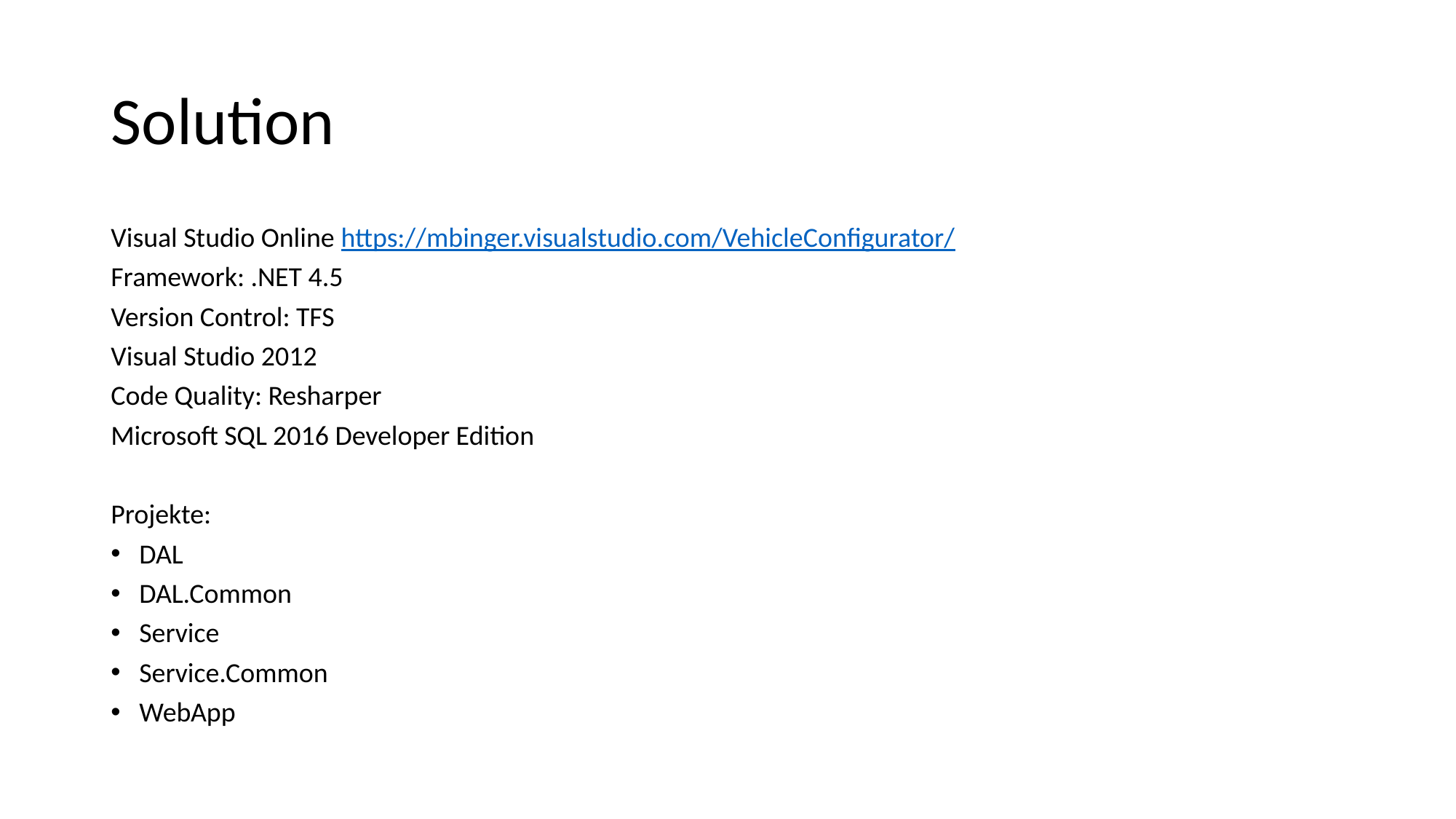

# Solution
Visual Studio Online https://mbinger.visualstudio.com/VehicleConfigurator/
Framework: .NET 4.5
Version Control: TFS
Visual Studio 2012
Code Quality: Resharper
Microsoft SQL 2016 Developer Edition

Projekte:
DAL
DAL.Common
Service
Service.Common
WebApp